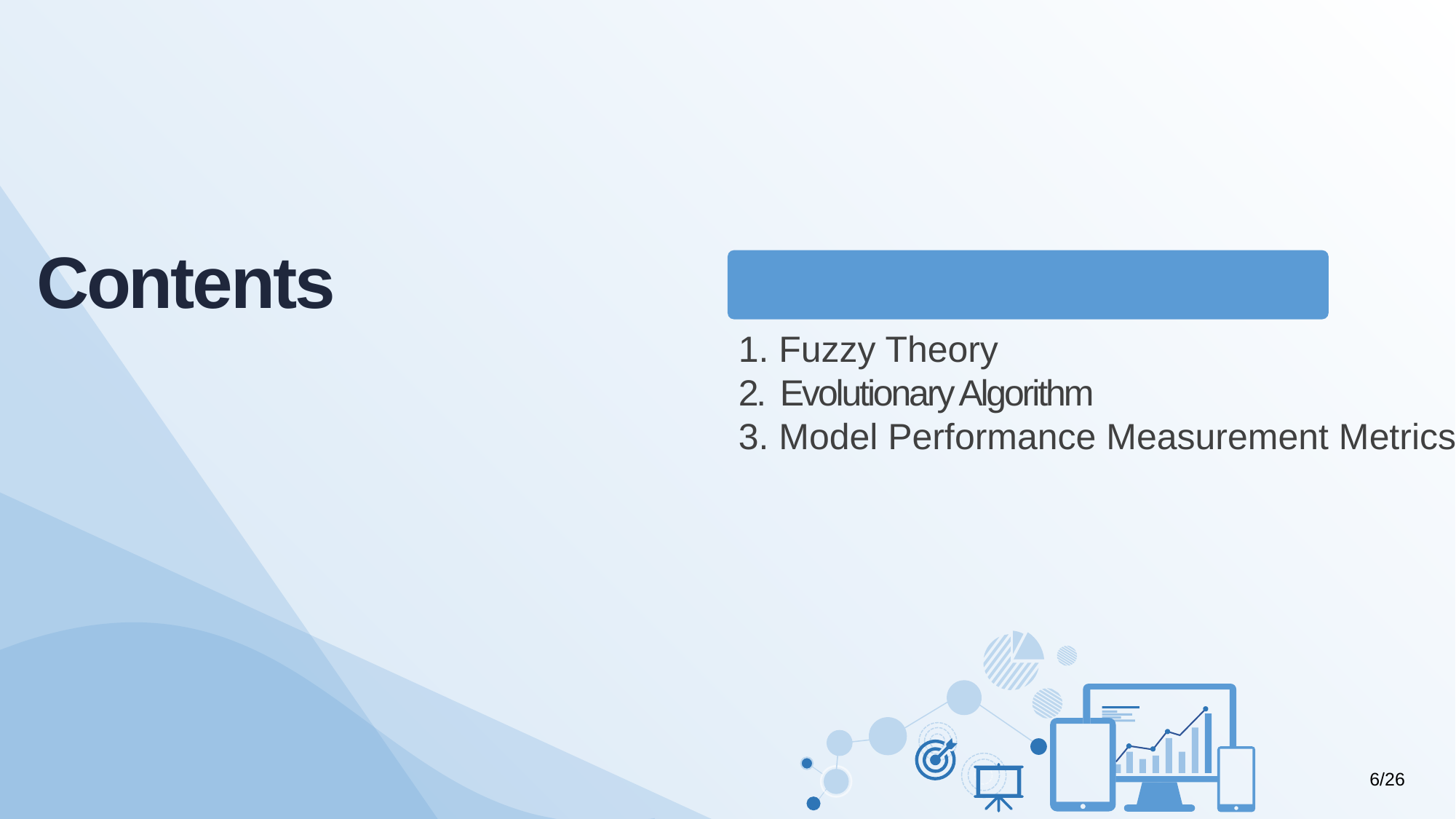

Contents
II. Preliminaries
1. Fuzzy Theory
2.  Evolutionary Algorithm
3. Model Performance Measurement Metrics

6/26